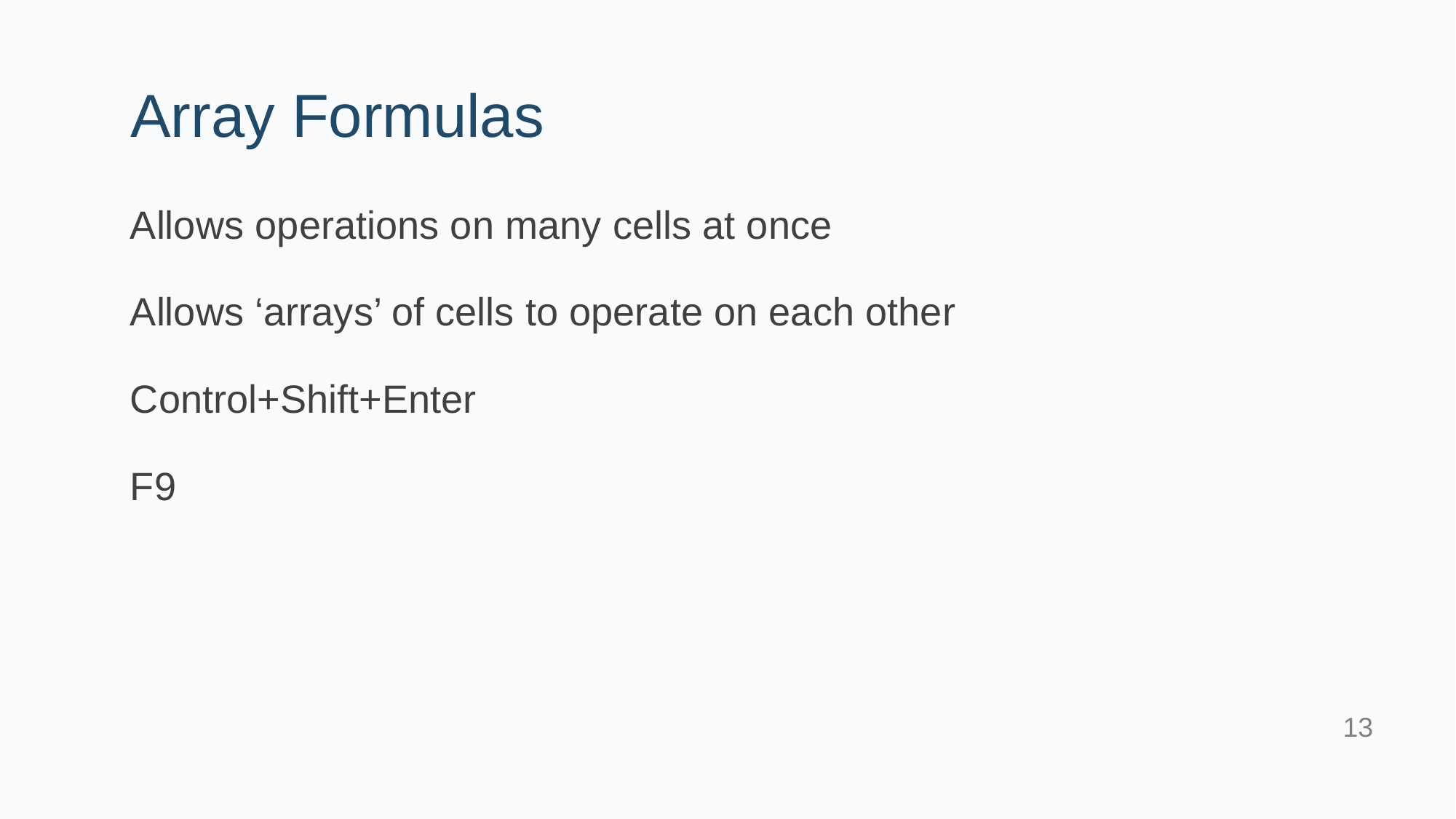

# Array Formulas
Allows operations on many cells at once
Allows ‘arrays’ of cells to operate on each other
Control+Shift+Enter
F9

13